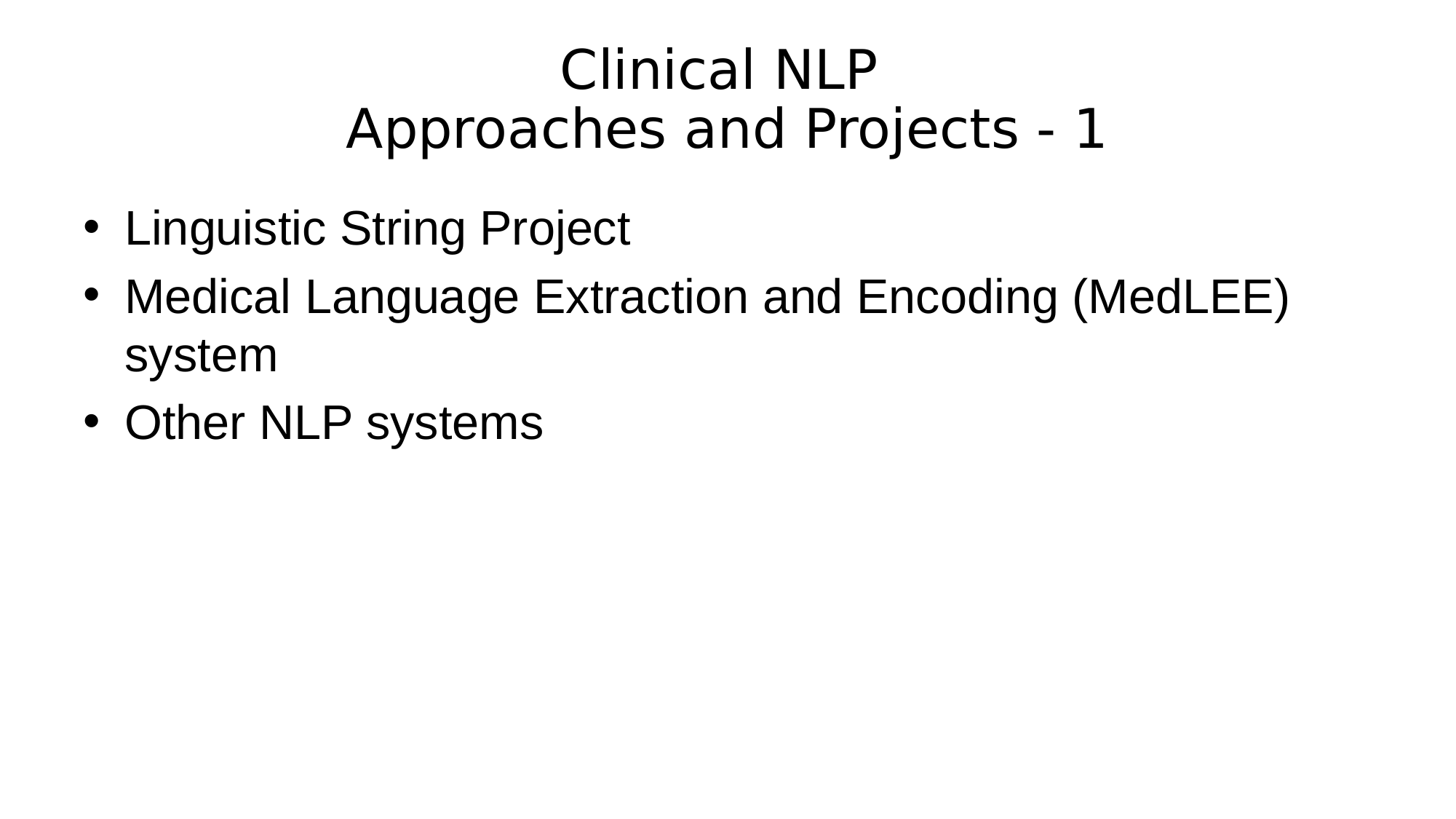

# Clinical NLP Approaches and Projects - 1
Linguistic String Project
Medical Language Extraction and Encoding (MedLEE) system
Other NLP systems